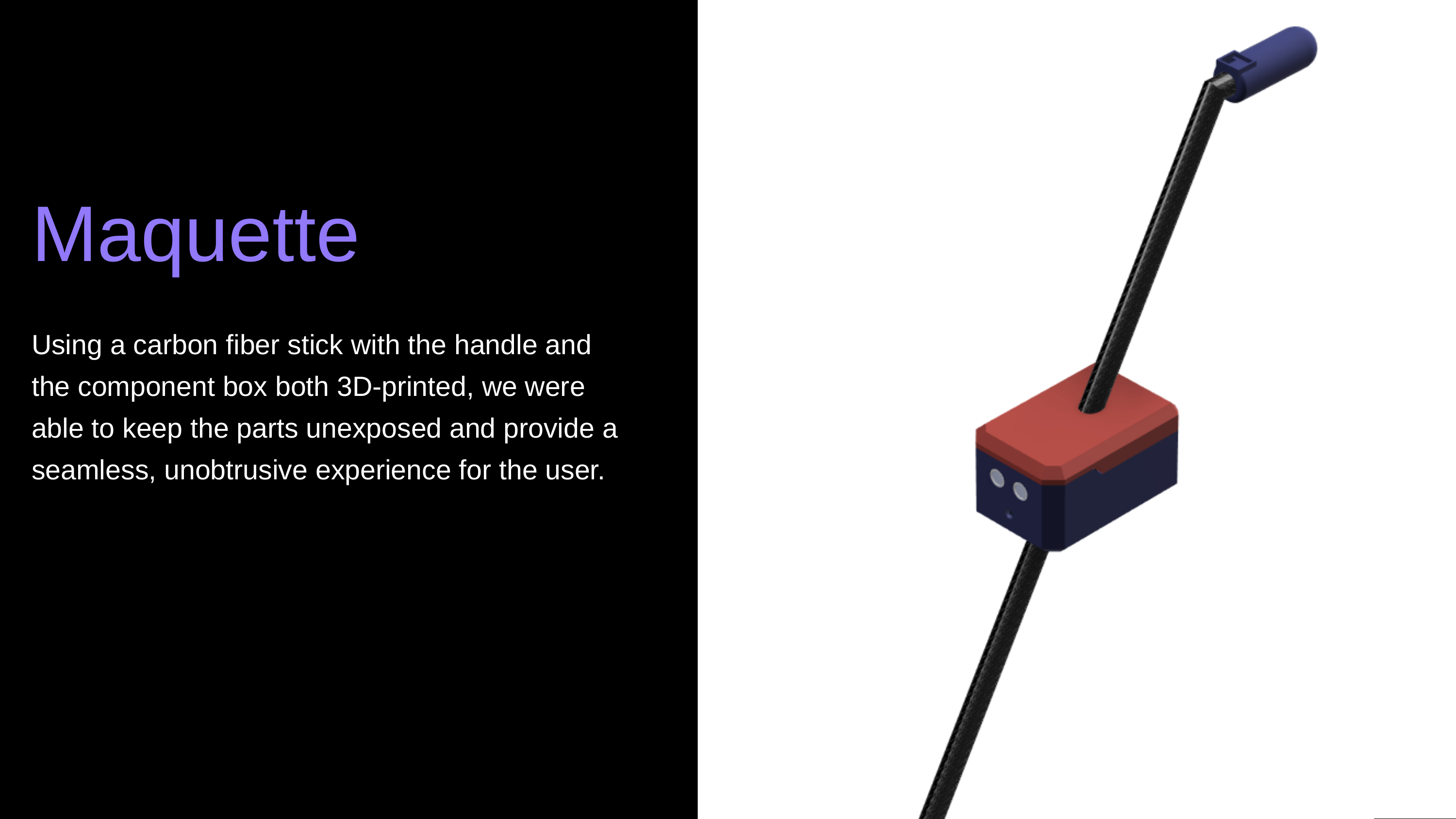

Maquette
Using a carbon fiber stick with the handle and the component box both 3D-printed, we were able to keep the parts unexposed and provide a seamless, unobtrusive experience for the user.